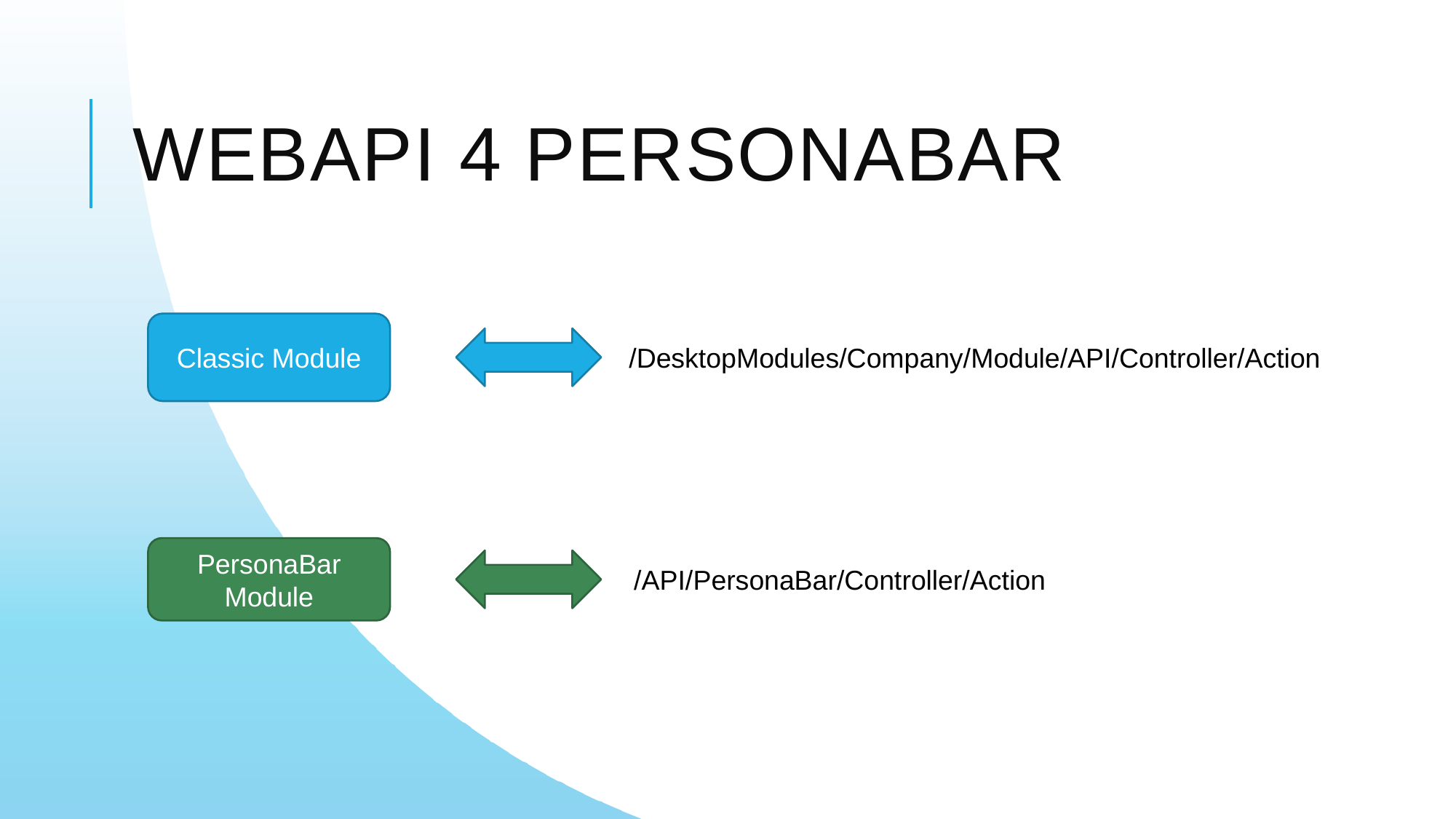

# WebAPI 4 PersonaBar
Classic Module

/DesktopModules/Company/Module/API/Controller/Action
PersonaBar Module

/API/PersonaBar/Controller/Action